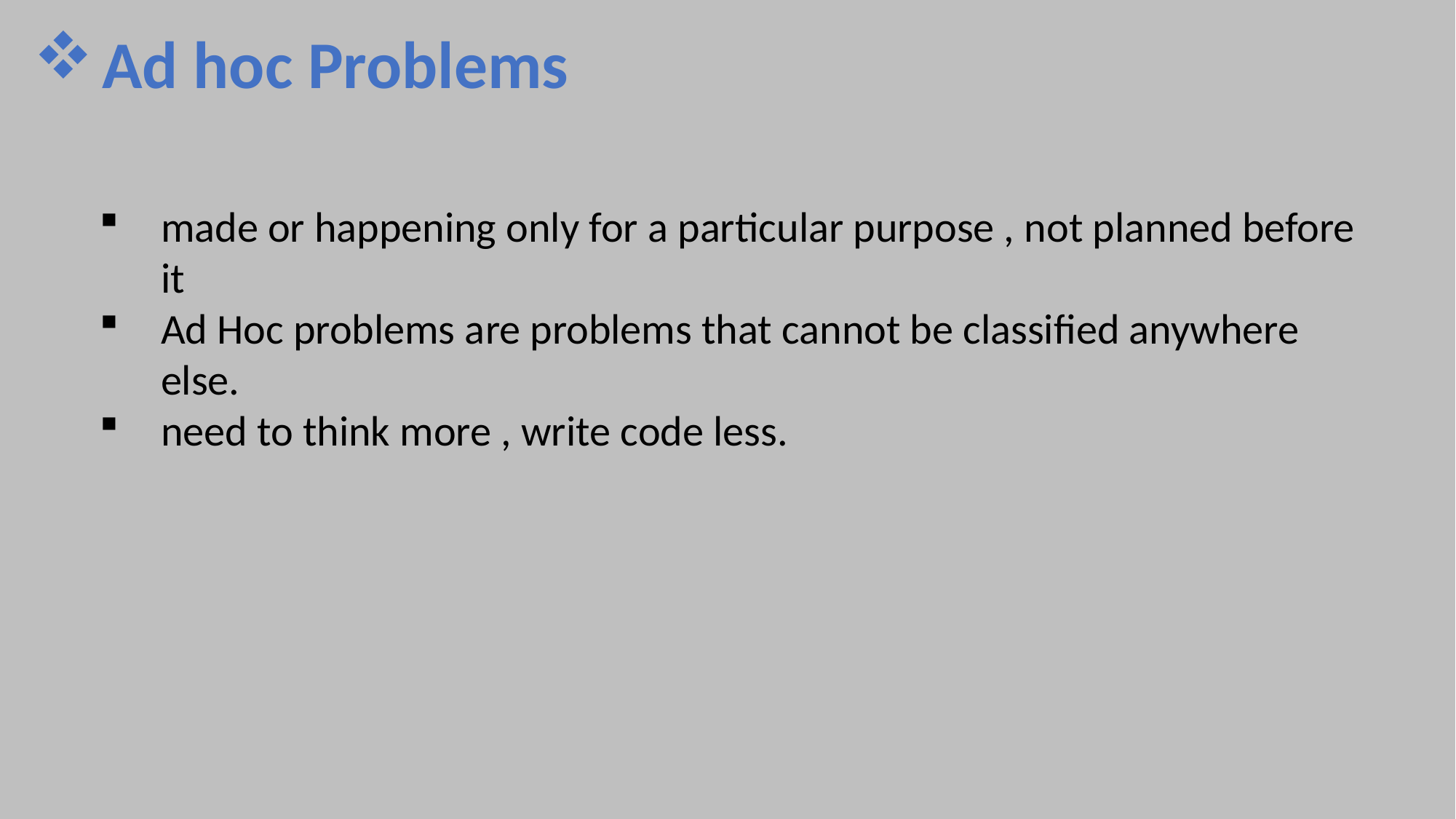

# Ad hoc Problems
made or happening only for a particular purpose , not planned before it
Ad Hoc problems are problems that cannot be classified anywhere else.
need to think more , write code less.